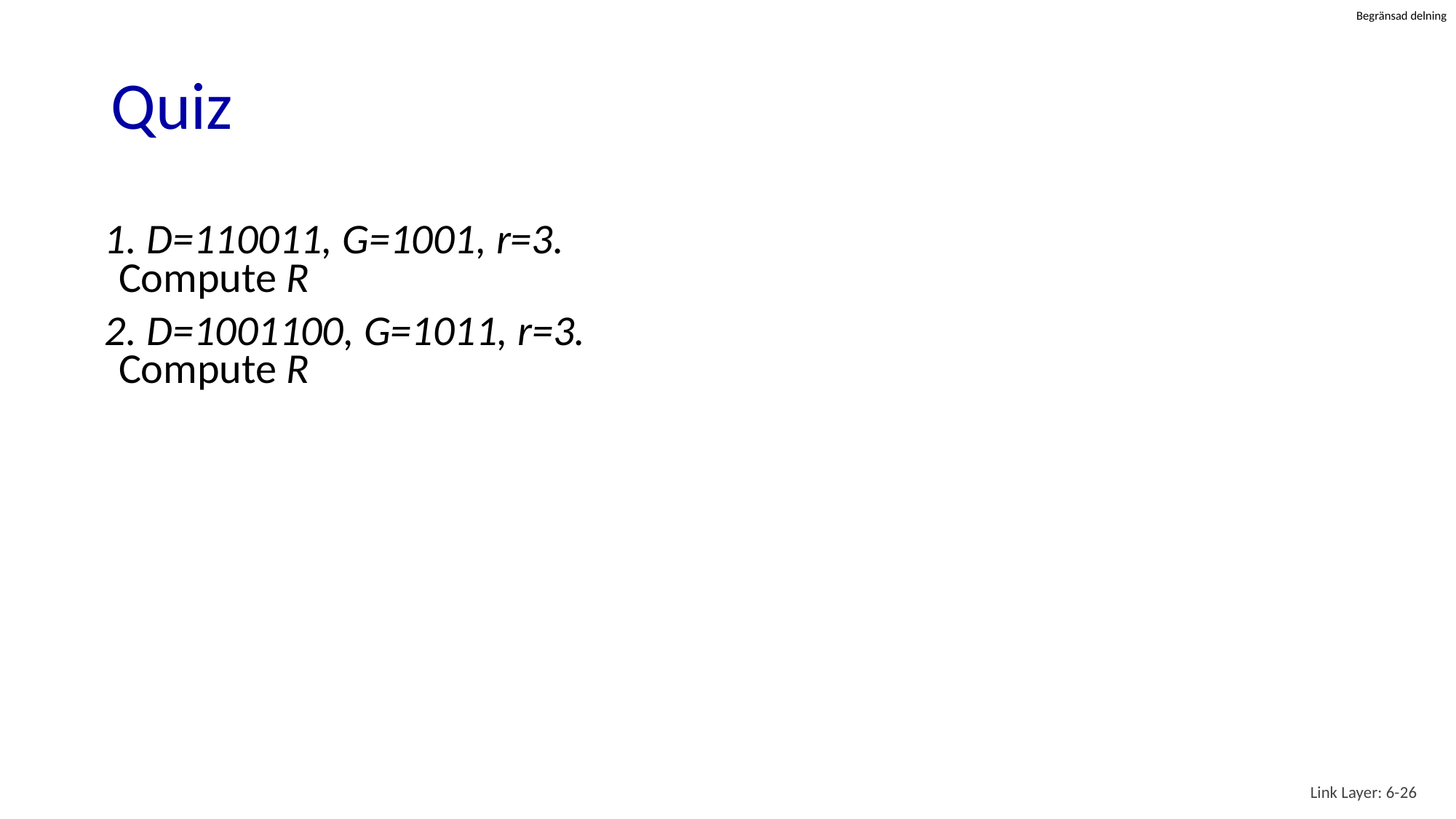

# Quiz
1. D=110011, G=1001, r=3. Compute R
2. D=1001100, G=1011, r=3. Compute R

Link Layer: 6-26